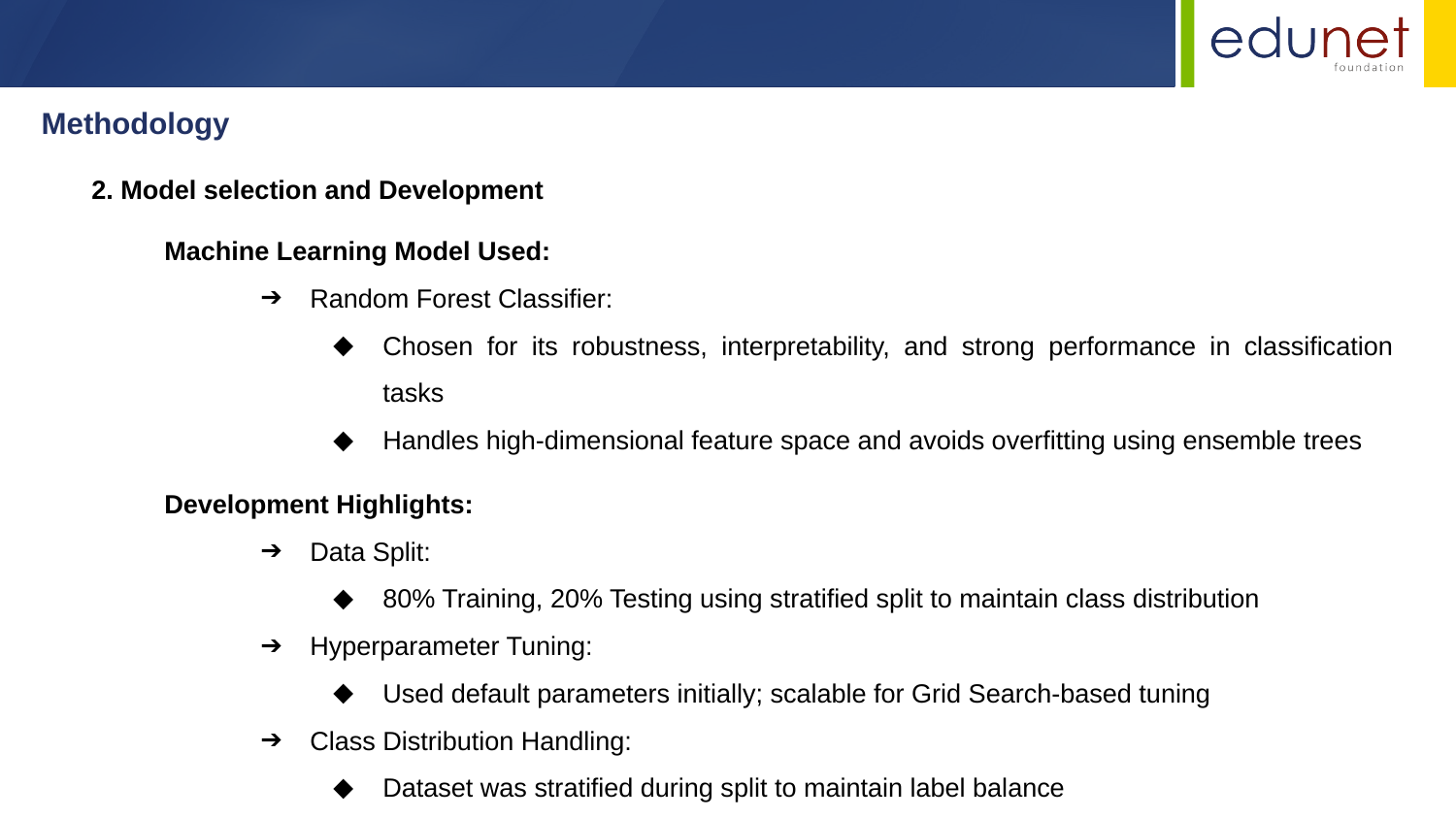

Methodology
2. Model selection and Development

Machine Learning Model Used:
Random Forest Classifier:
Chosen for its robustness, interpretability, and strong performance in classification tasks
Handles high-dimensional feature space and avoids overfitting using ensemble trees

Development Highlights:
Data Split:
80% Training, 20% Testing using stratified split to maintain class distribution
Hyperparameter Tuning:
Used default parameters initially; scalable for Grid Search-based tuning
Class Distribution Handling:
Dataset was stratified during split to maintain label balance